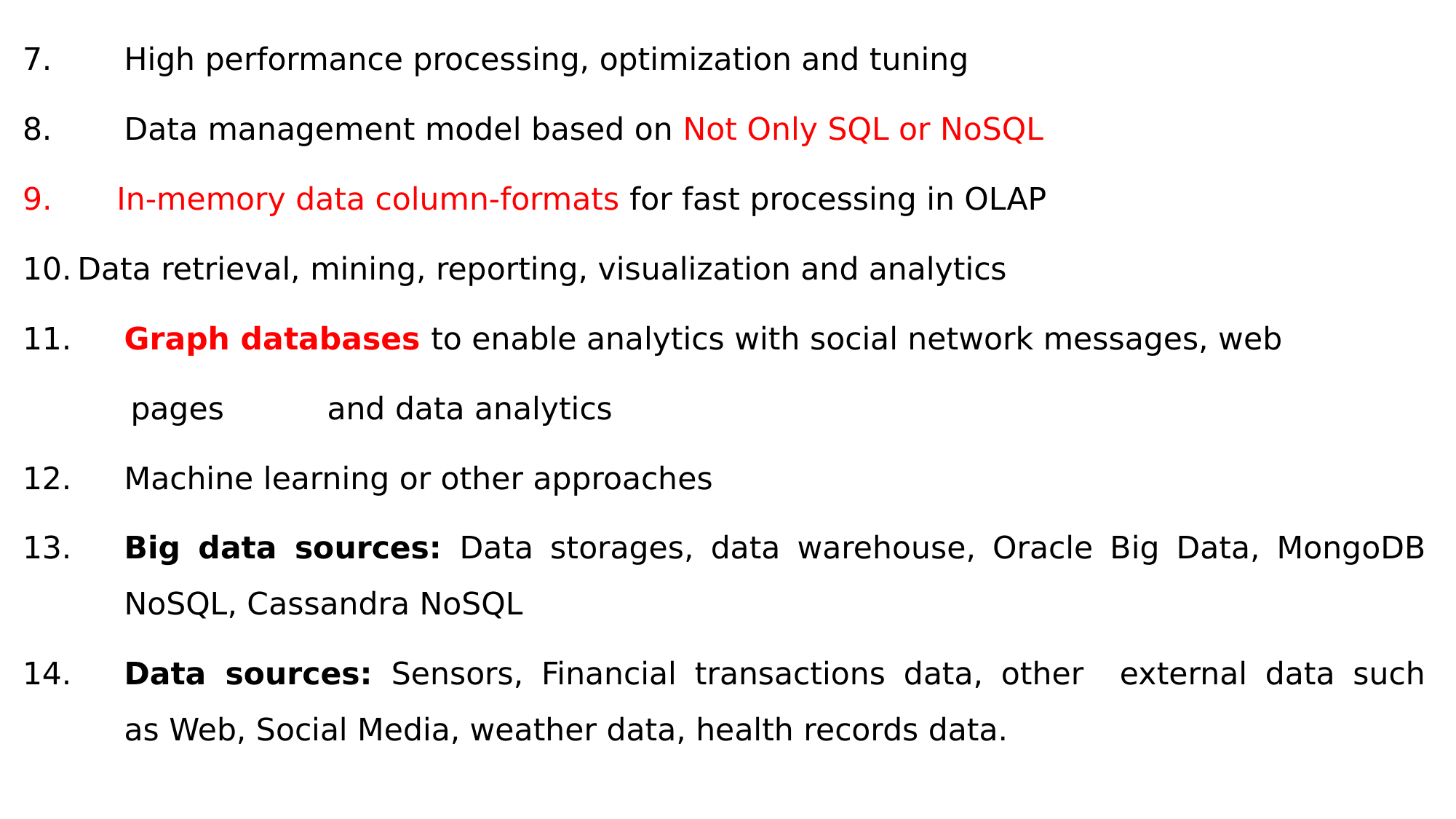

7.	High performance processing, optimization and tuning
8.	Data management model based on Not Only SQL or NoSQL
    In-memory data column-formats for fast processing in OLAP
	Data retrieval, mining, reporting, visualization and analytics
11.	Graph databases to enable analytics with social network messages, web
           pages 	and data analytics
12.	Machine learning or other approaches
13.	Big data sources: Data storages, data warehouse, Oracle Big Data, MongoDB 	NoSQL, Cassandra NoSQL
14.	Data sources: Sensors, Financial transactions data, other  external data such 	as Web, Social Media, weather data, health records data.